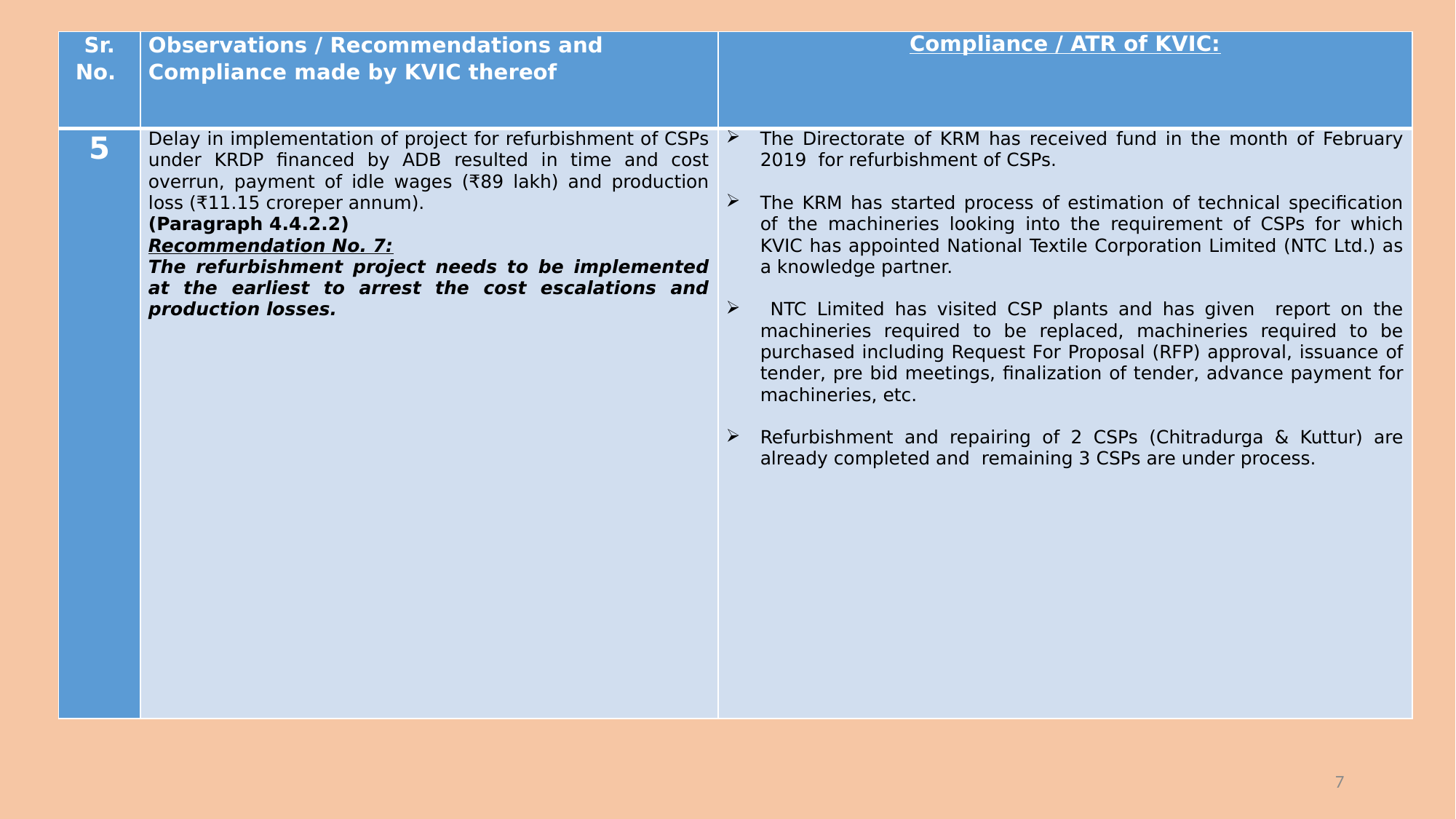

| Sr. No. | Observations / Recommendations and Compliance made by KVIC thereof | Compliance / ATR of KVIC: |
| --- | --- | --- |
| 5 | Delay in implementation of project for refurbishment of CSPs under KRDP financed by ADB resulted in time and cost overrun, payment of idle wages (₹89 lakh) and production loss (₹11.15 croreper annum). (Paragraph 4.4.2.2) Recommendation No. 7: The refurbishment project needs to be implemented at the earliest to arrest the cost escalations and production losses. | The Directorate of KRM has received fund in the month of February 2019 for refurbishment of CSPs. The KRM has started process of estimation of technical specification of the machineries looking into the requirement of CSPs for which KVIC has appointed National Textile Corporation Limited (NTC Ltd.) as a knowledge partner. NTC Limited has visited CSP plants and has given report on the machineries required to be replaced, machineries required to be purchased including Request For Proposal (RFP) approval, issuance of tender, pre bid meetings, finalization of tender, advance payment for machineries, etc. Refurbishment and repairing of 2 CSPs (Chitradurga & Kuttur) are already completed and  remaining 3 CSPs are under process. |
7